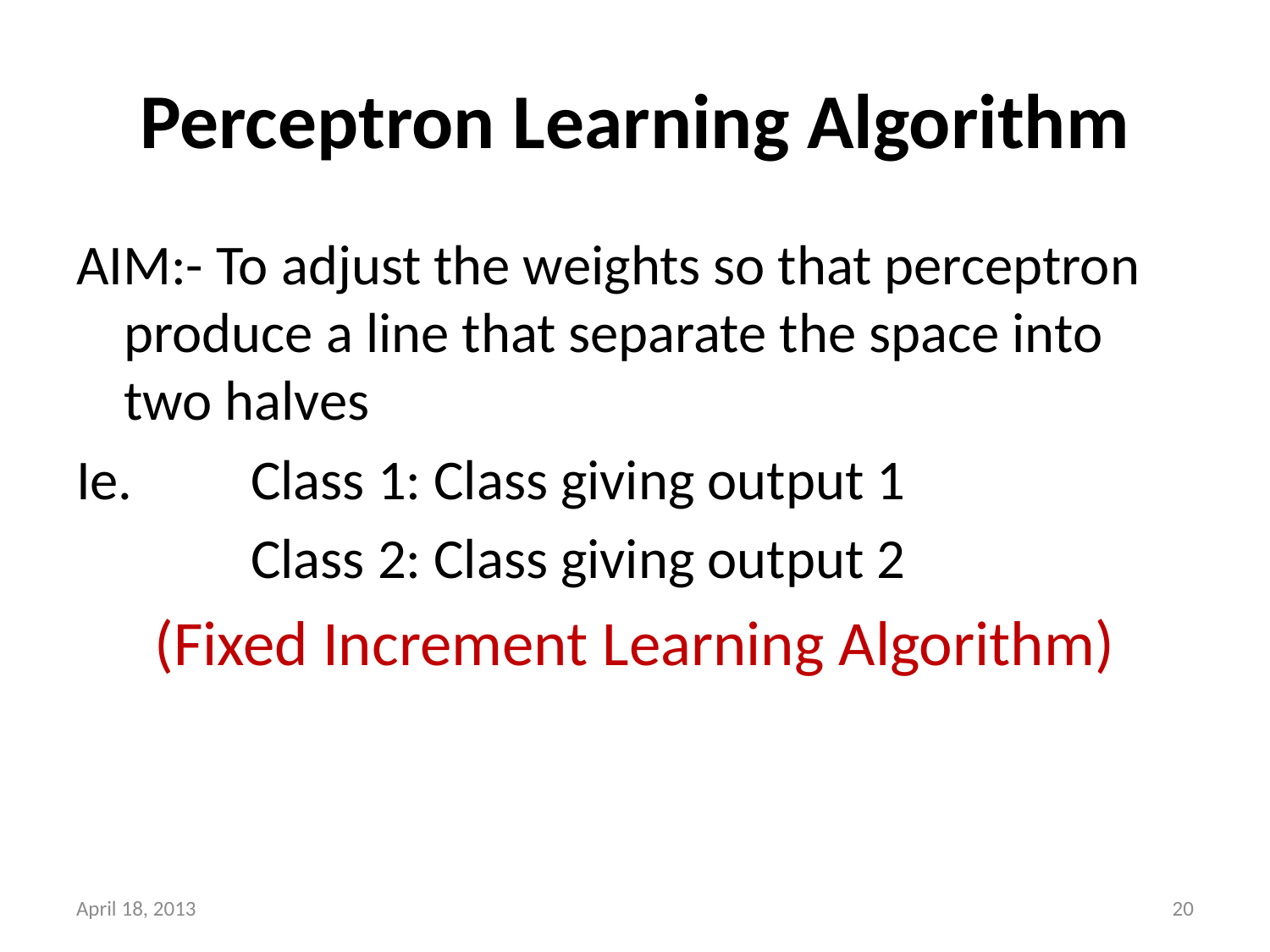

# Perceptron Learning Algorithm
AIM:- To adjust the weights so that perceptron produce a line that separate the space into two halves
Ie. 	Class 1: Class giving output 1
		Class 2: Class giving output 2
(Fixed Increment Learning Algorithm)

April 18, 2013
20